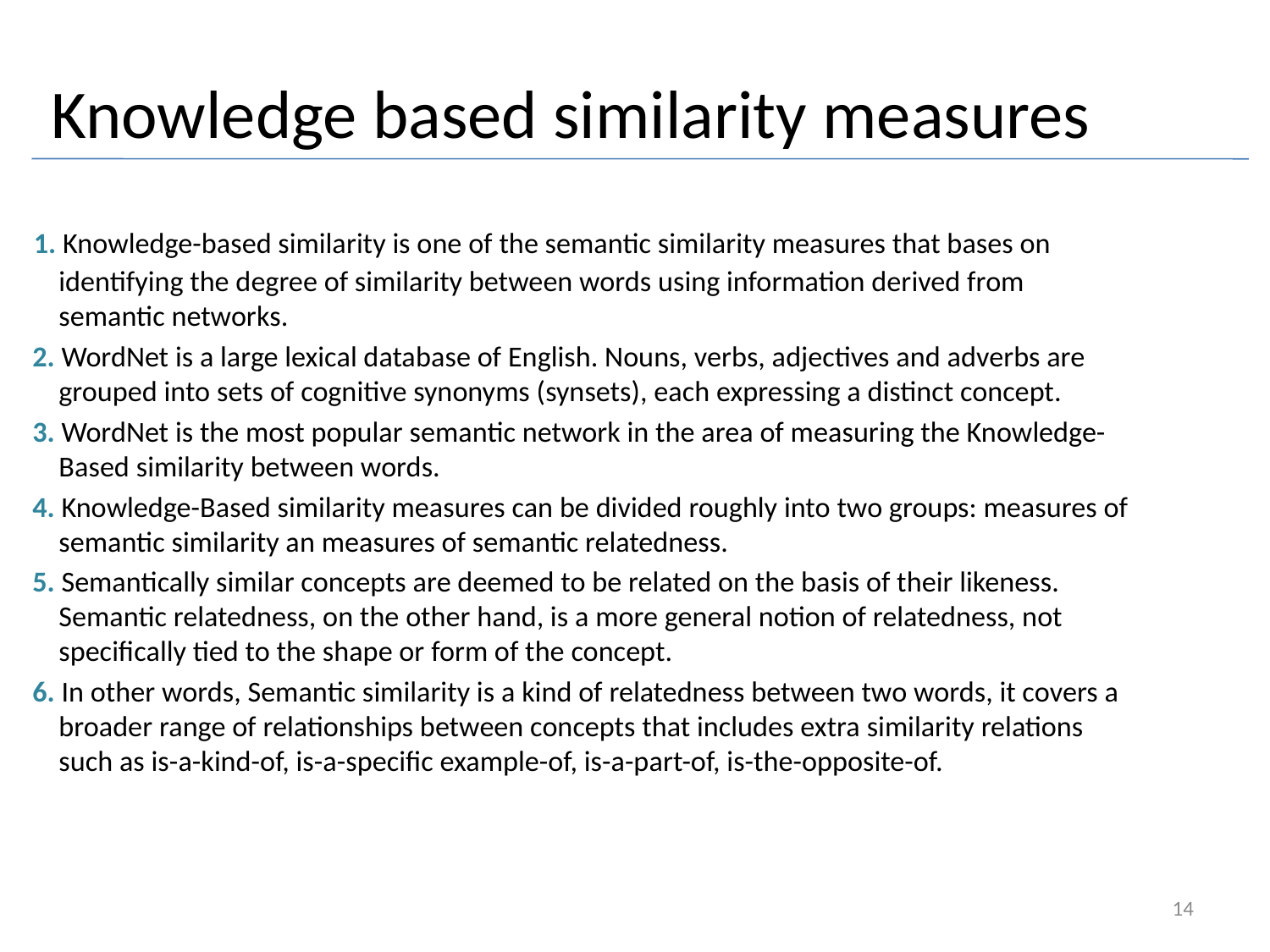

# Knowledge based similarity measures
  1. Knowledge-based similarity is one of the semantic similarity measures that bases on identifying the degree of similarity between words using information derived from semantic networks.
   2. WordNet is a large lexical database of English. Nouns, verbs, adjectives and adverbs are grouped into sets of cognitive synonyms (synsets), each expressing a distinct concept.
   3. WordNet is the most popular semantic network in the area of measuring the Knowledge-Based similarity between words.
   4. Knowledge-Based similarity measures can be divided roughly into two groups: measures of semantic similarity an measures of semantic relatedness.
   5. Semantically similar concepts are deemed to be related on the basis of their likeness. Semantic relatedness, on the other hand, is a more general notion of relatedness, not specifically tied to the shape or form of the concept.
   6. In other words, Semantic similarity is a kind of relatedness between two words, it covers a broader range of relationships between concepts that includes extra similarity relations such as is-a-kind-of, is-a-specific example-of, is-a-part-of, is-the-opposite-of.

14